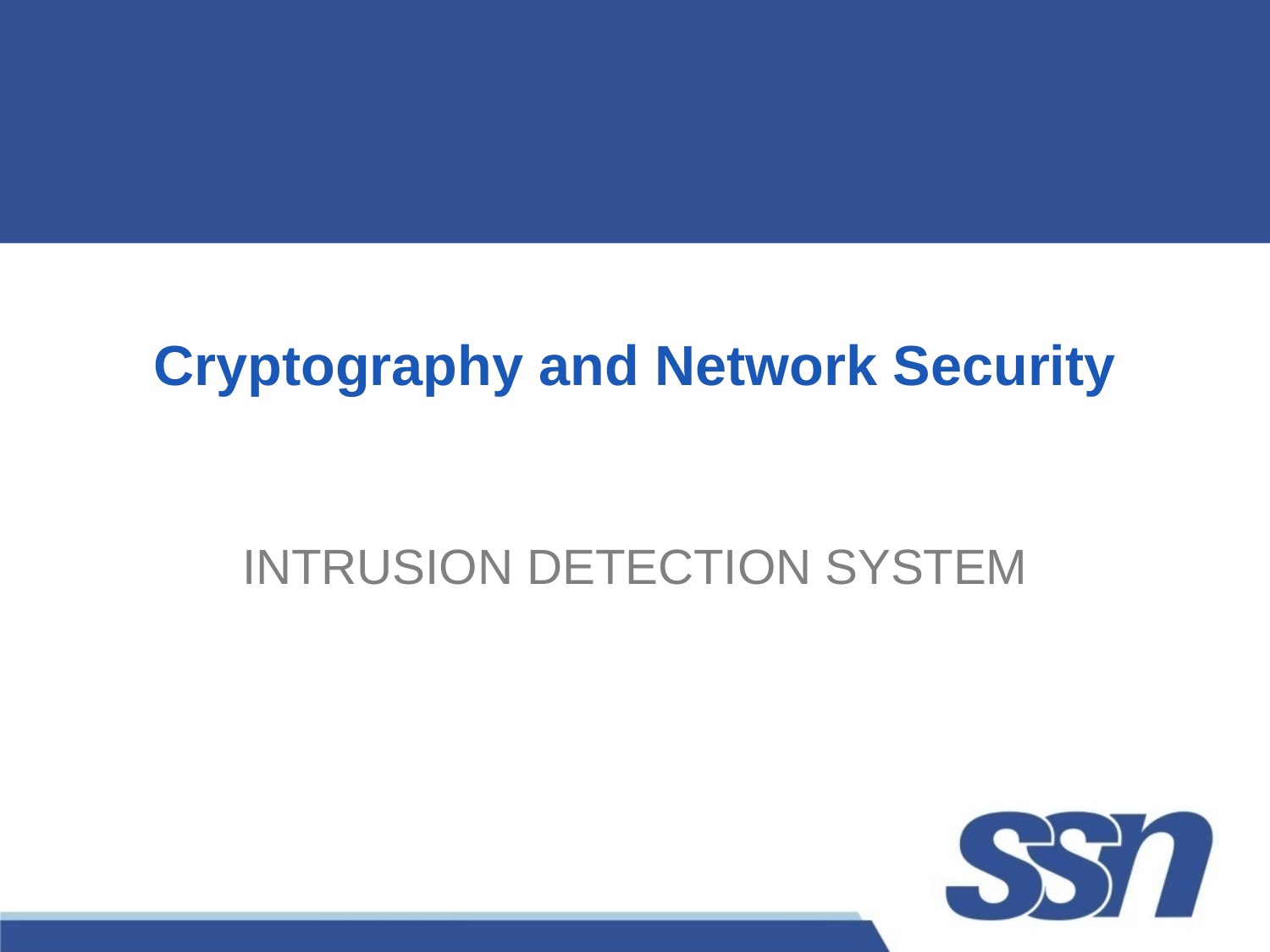

# Cryptography and Network Security
INTRUSION DETECTION SYSTEM